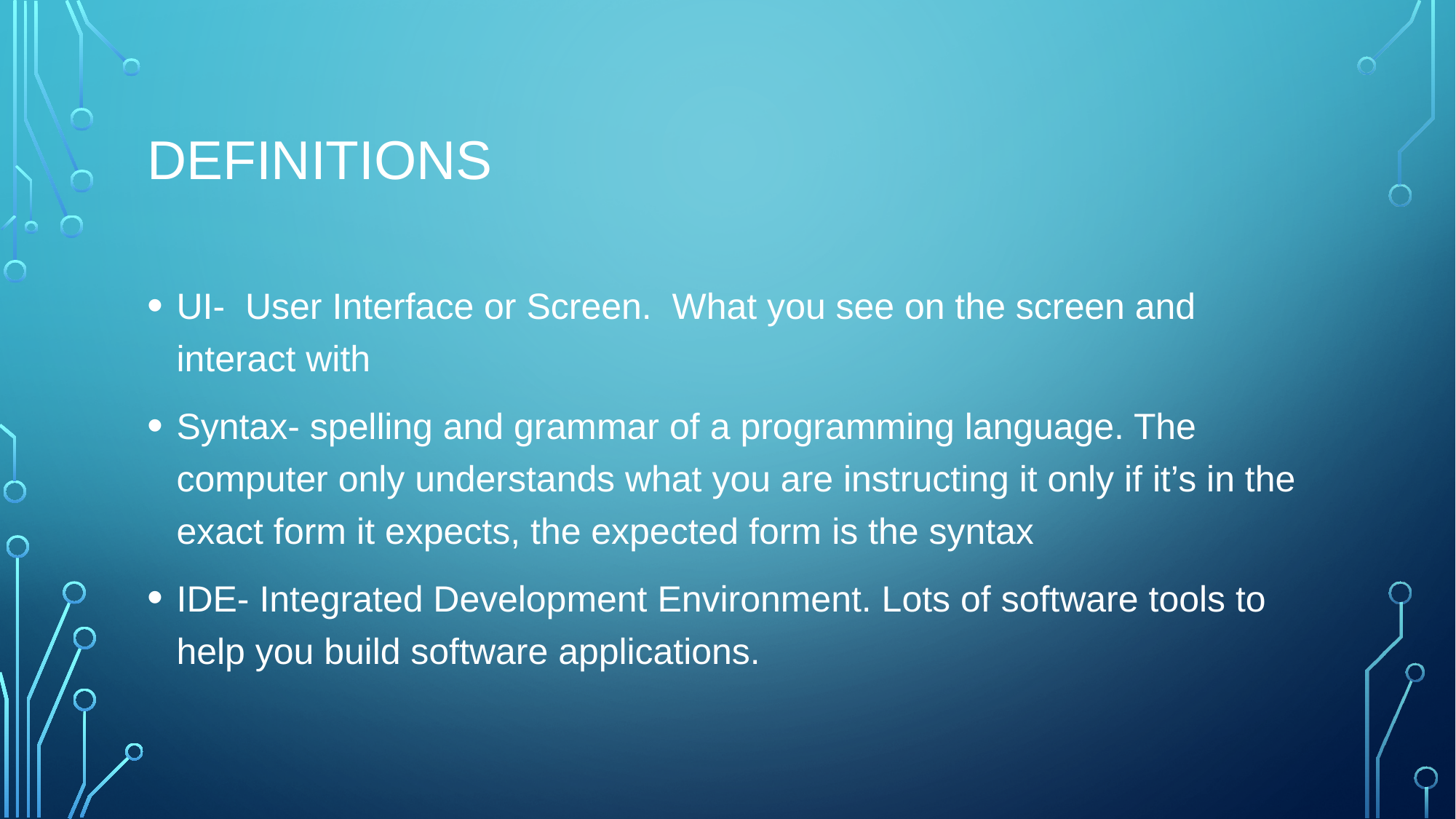

# Definitions
UI-  User Interface or Screen.  What you see on the screen and interact with
Syntax- spelling and grammar of a programming language. The computer only understands what you are instructing it only if it’s in the exact form it expects, the expected form is the syntax
IDE- Integrated Development Environment. Lots of software tools to help you build software applications.